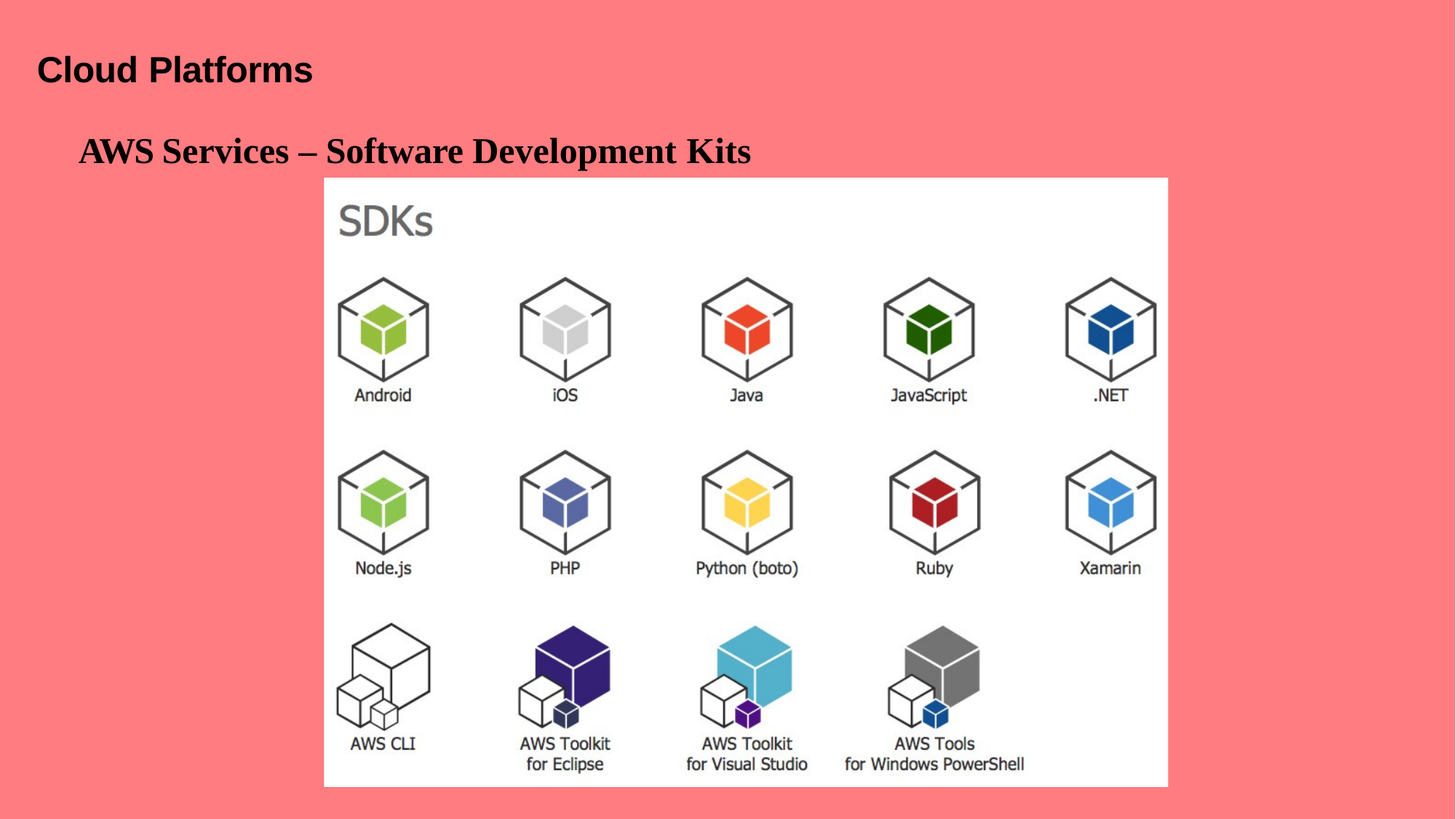

# Cloud Platforms
AWS Services – Software Development Kits